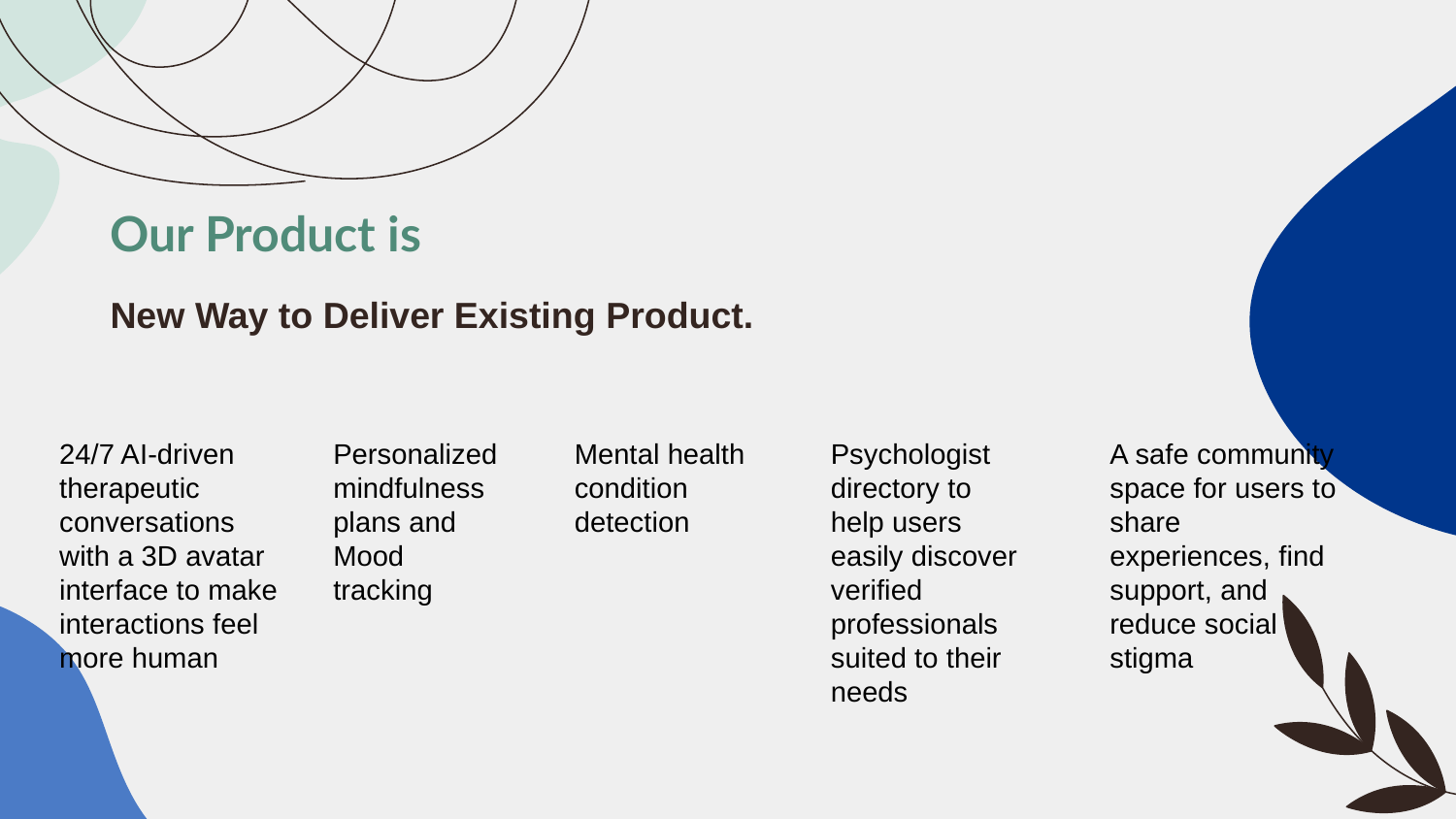

Our Product is
New Way to Deliver Existing Product.
A safe community space for users to share experiences, find support, and reduce social stigma
24/7 AI-driven therapeutic conversations with a 3D avatar interface to make interactions feel more human
Personalized mindfulness plans and Mood tracking
Mental health condition detection
Psychologist directory to help users easily discover verified professionals suited to their needs